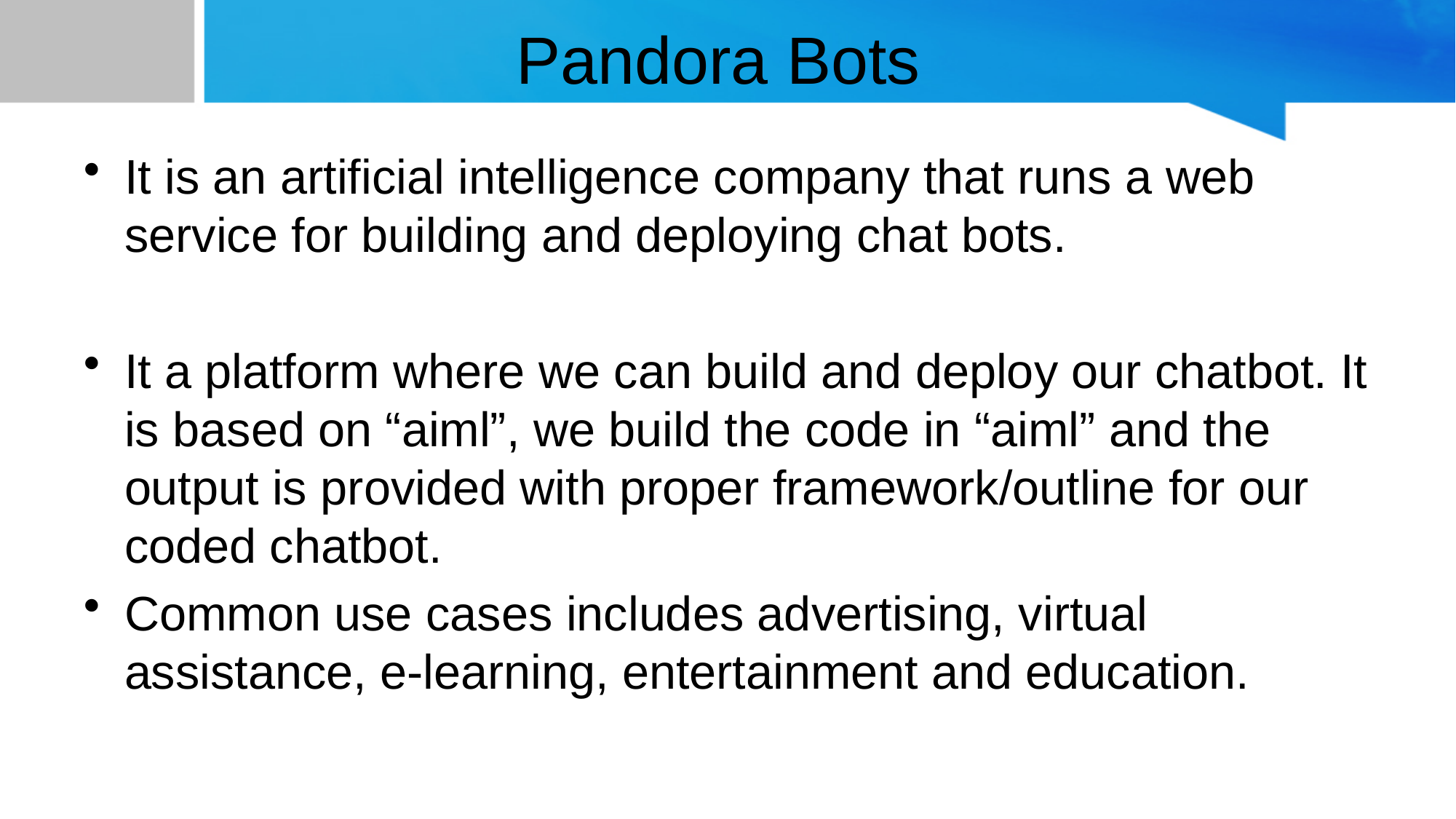

# Pandora Bots
It is an artificial intelligence company that runs a web service for building and deploying chat bots.

It a platform where we can build and deploy our chatbot. It is based on “aiml”, we build the code in “aiml” and the output is provided with proper framework/outline for our coded chatbot.
Common use cases includes advertising, virtual assistance, e-learning, entertainment and education.